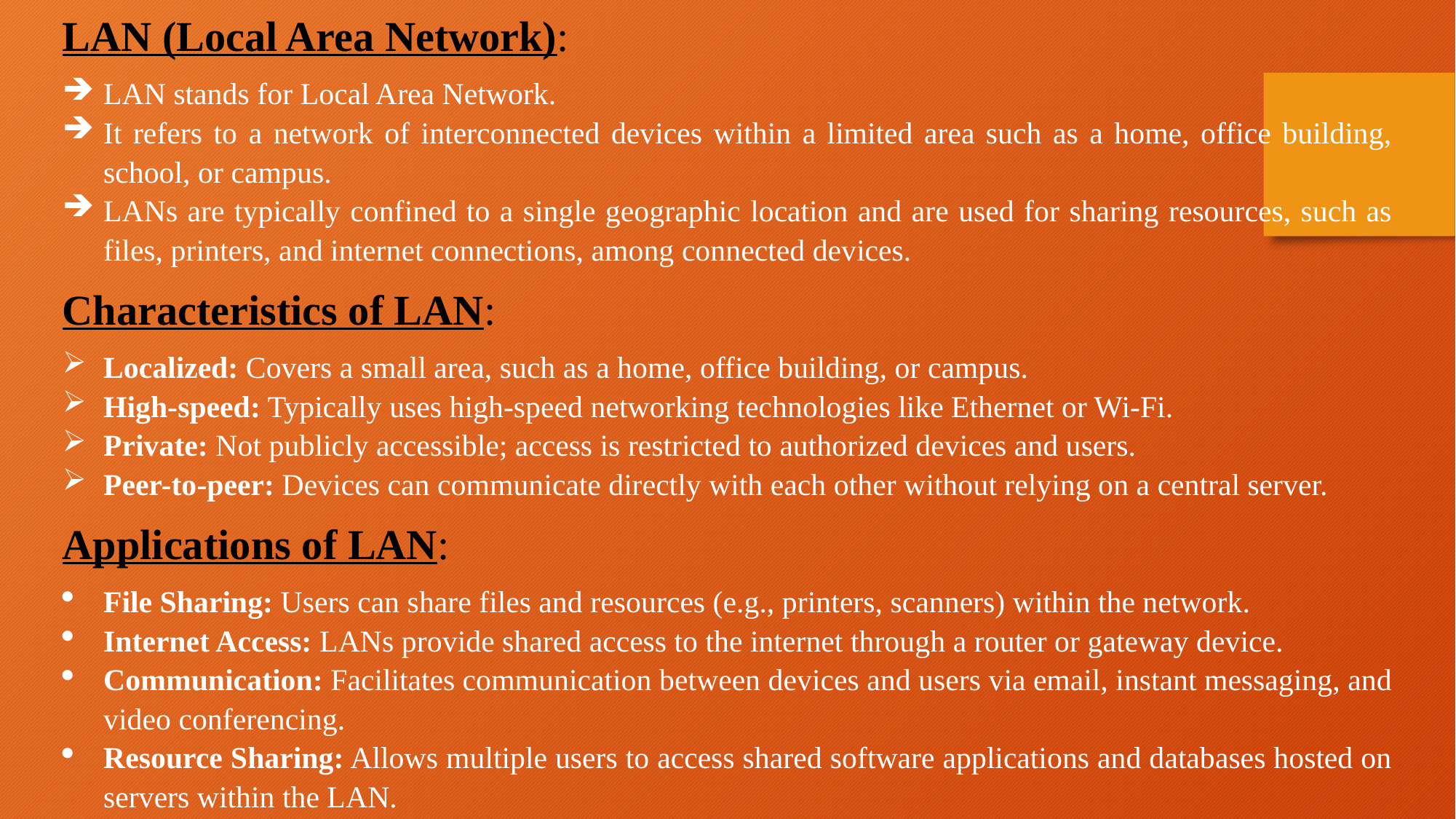

LAN (Local Area Network):
LAN stands for Local Area Network.
It refers to a network of interconnected devices within a limited area such as a home, office building, school, or campus.
LANs are typically confined to a single geographic location and are used for sharing resources, such as files, printers, and internet connections, among connected devices.
Characteristics of LAN:
Localized: Covers a small area, such as a home, office building, or campus.
High-speed: Typically uses high-speed networking technologies like Ethernet or Wi-Fi.
Private: Not publicly accessible; access is restricted to authorized devices and users.
Peer-to-peer: Devices can communicate directly with each other without relying on a central server.
Applications of LAN:
File Sharing: Users can share files and resources (e.g., printers, scanners) within the network.
Internet Access: LANs provide shared access to the internet through a router or gateway device.
Communication: Facilitates communication between devices and users via email, instant messaging, and video conferencing.
Resource Sharing: Allows multiple users to access shared software applications and databases hosted on servers within the LAN.